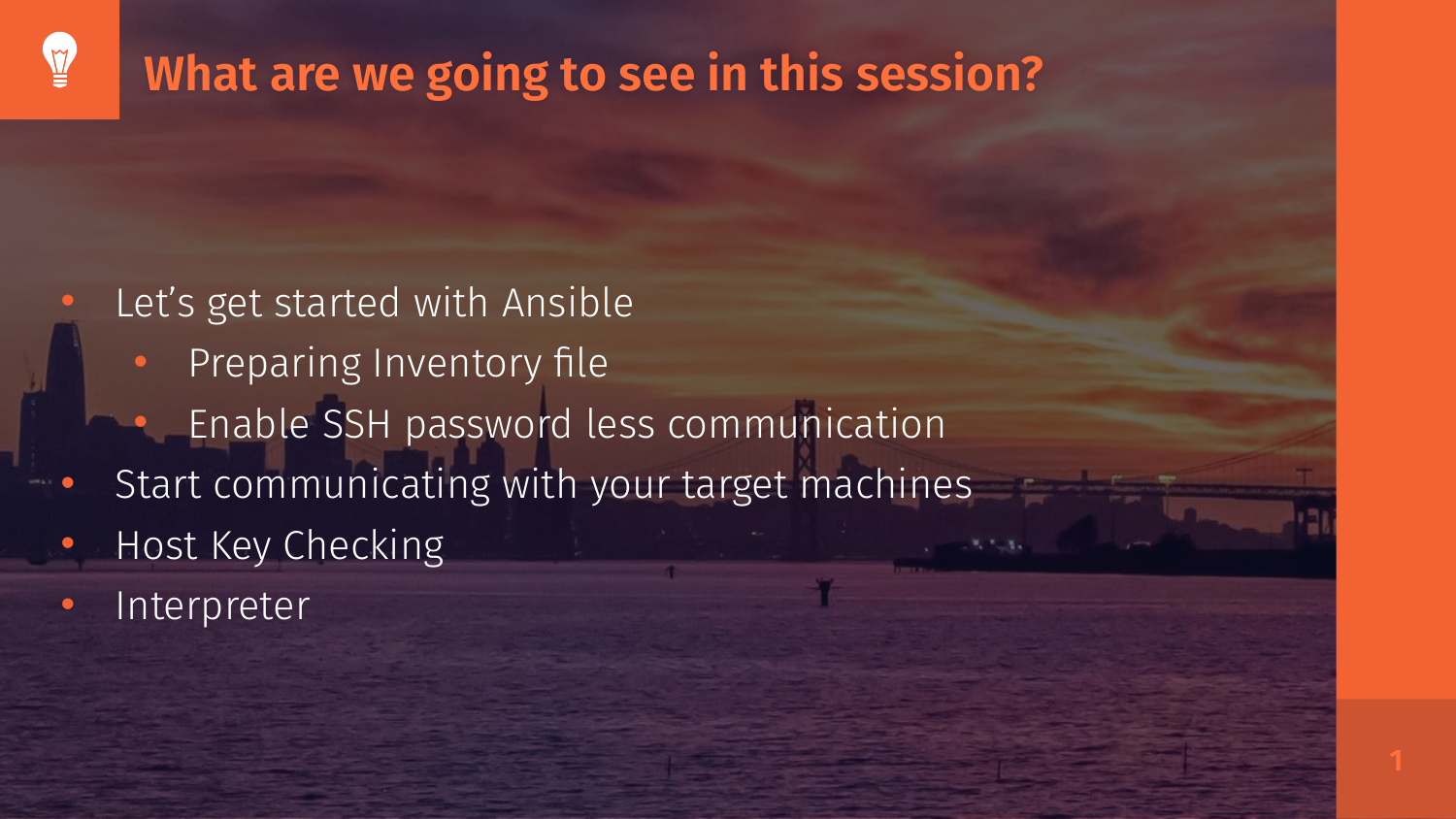

What are we going to see in this session?

Let’s get started with Ansible
Preparing Inventory file
Enable SSH password less communication
Start communicating with your target machines
Host Key Checking
Interpreter

1